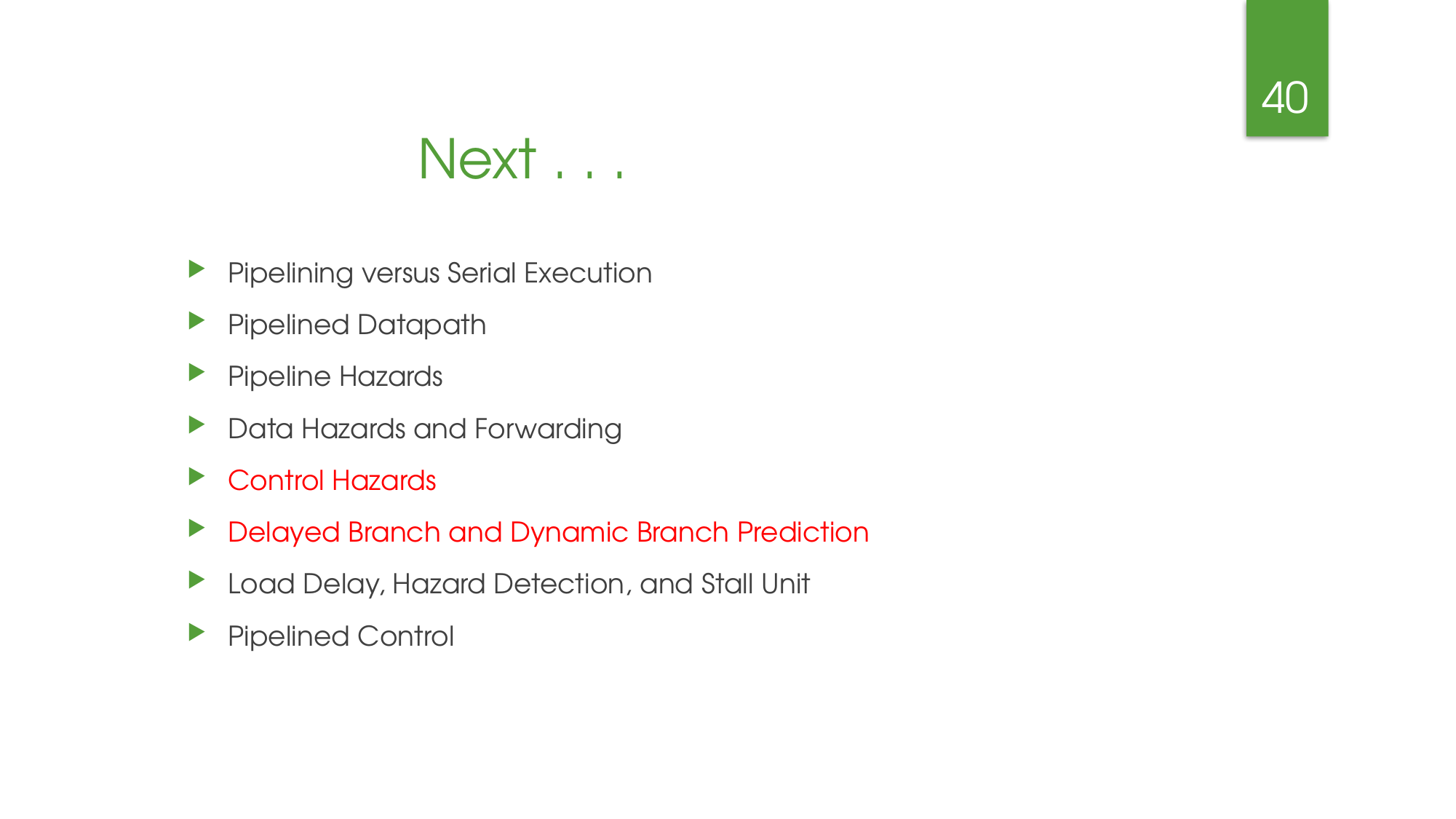

40
Next . . .
Pipelining versus Serial Execution
Pipelined Datapath
Pipeline Hazards
Data Hazards and Forwarding
Control Hazards
Delayed Branch and Dynamic Branch Prediction
Load Delay, Hazard Detection, and Stall Unit
Pipelined Control